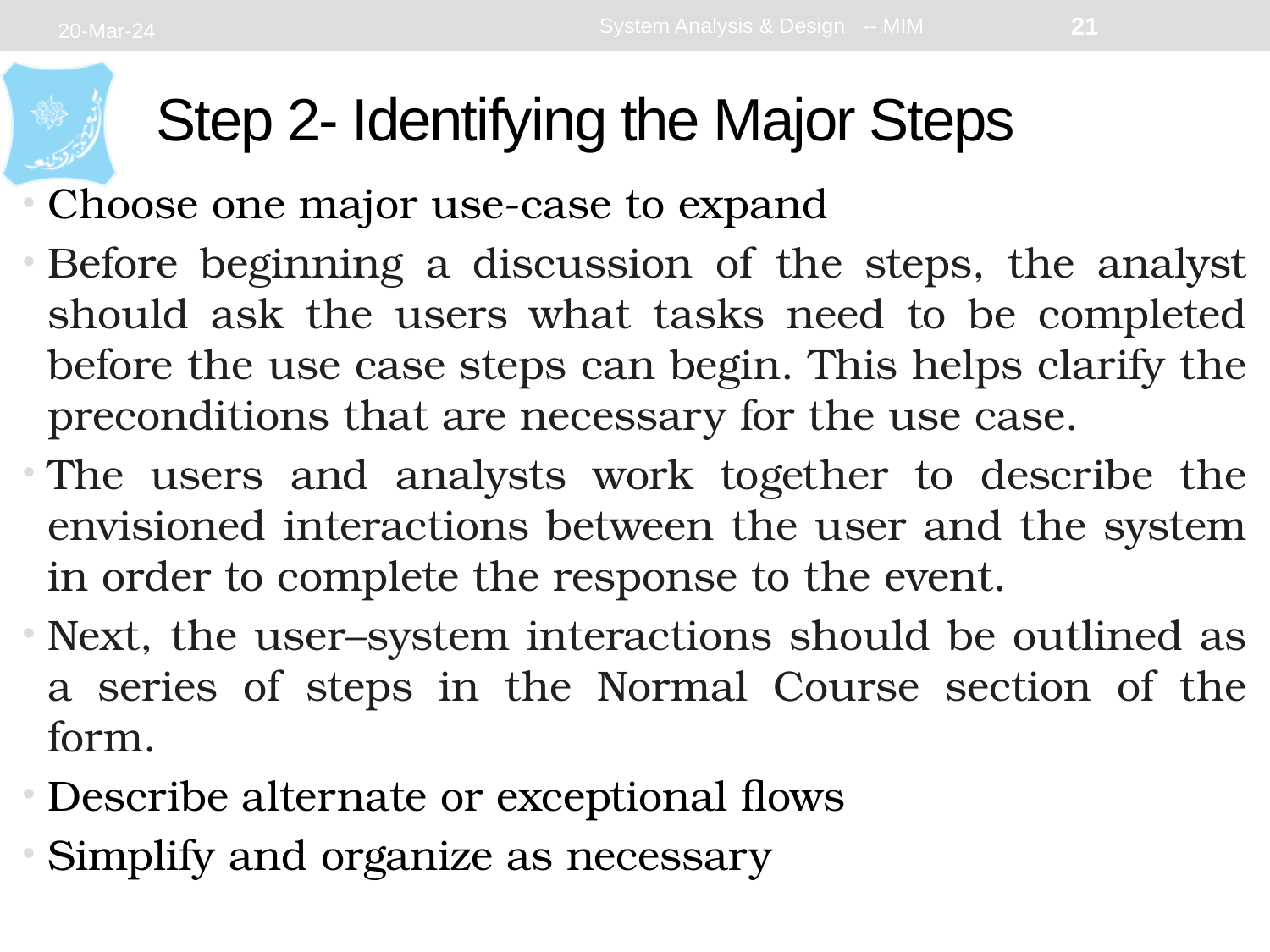

System Analysis & Design   -- MIM
21
20-Mar-24
# Step 2- Identifying the Major Steps
Choose one major use-case to expand
Before beginning a discussion of the steps, the analyst should ask the users what tasks need to be completed before the use case steps can begin. This helps clarify the preconditions that are necessary for the use case.
The users and analysts work together to describe the envisioned interactions between the user and the system in order to complete the response to the event.
Next, the user–system interactions should be outlined as a series of steps in the Normal Course section of the form.
Describe alternate or exceptional flows
Simplify and organize as necessary